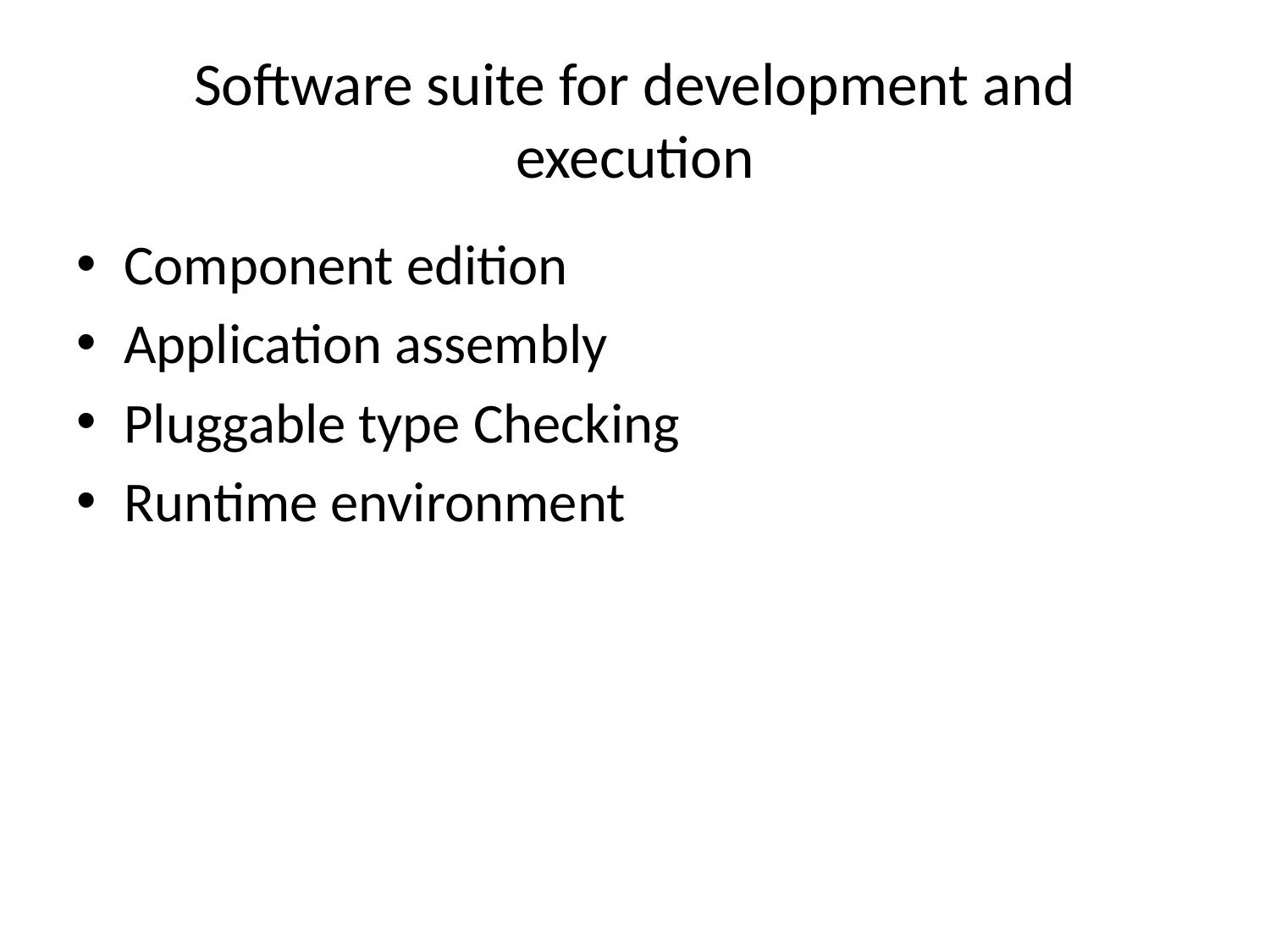

# Software suite for development and execution
Component edition
Application assembly
Pluggable type Checking
Runtime environment